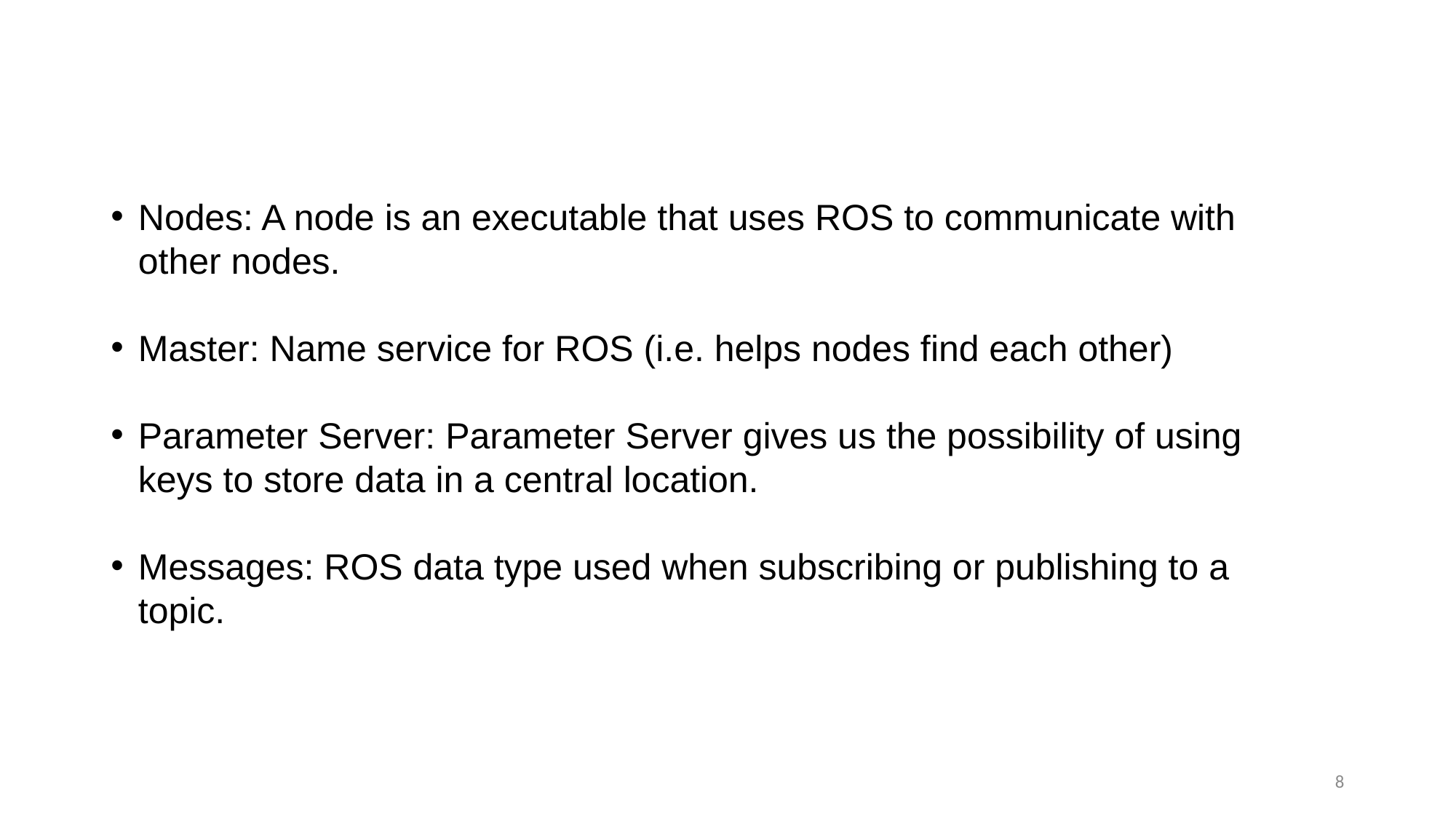

#
Nodes: A node is an executable that uses ROS to communicate with other nodes.

Master: Name service for ROS (i.e. helps nodes find each other)

Parameter Server: Parameter Server gives us the possibility of using keys to store data in a central location.

Messages: ROS data type used when subscribing or publishing to a topic.

8